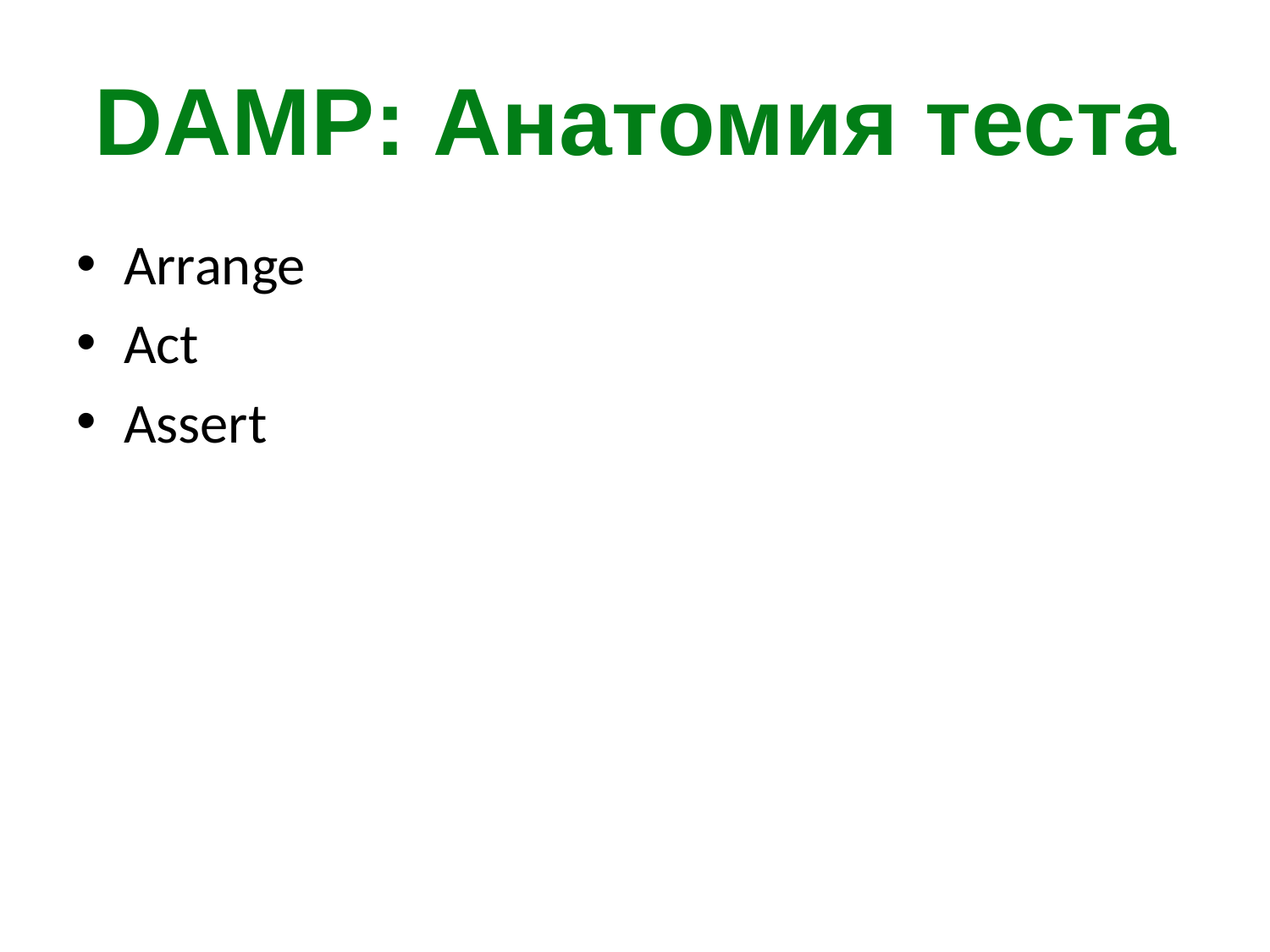

# DAMP: Анатомия теста
Arrange
Act
Assert